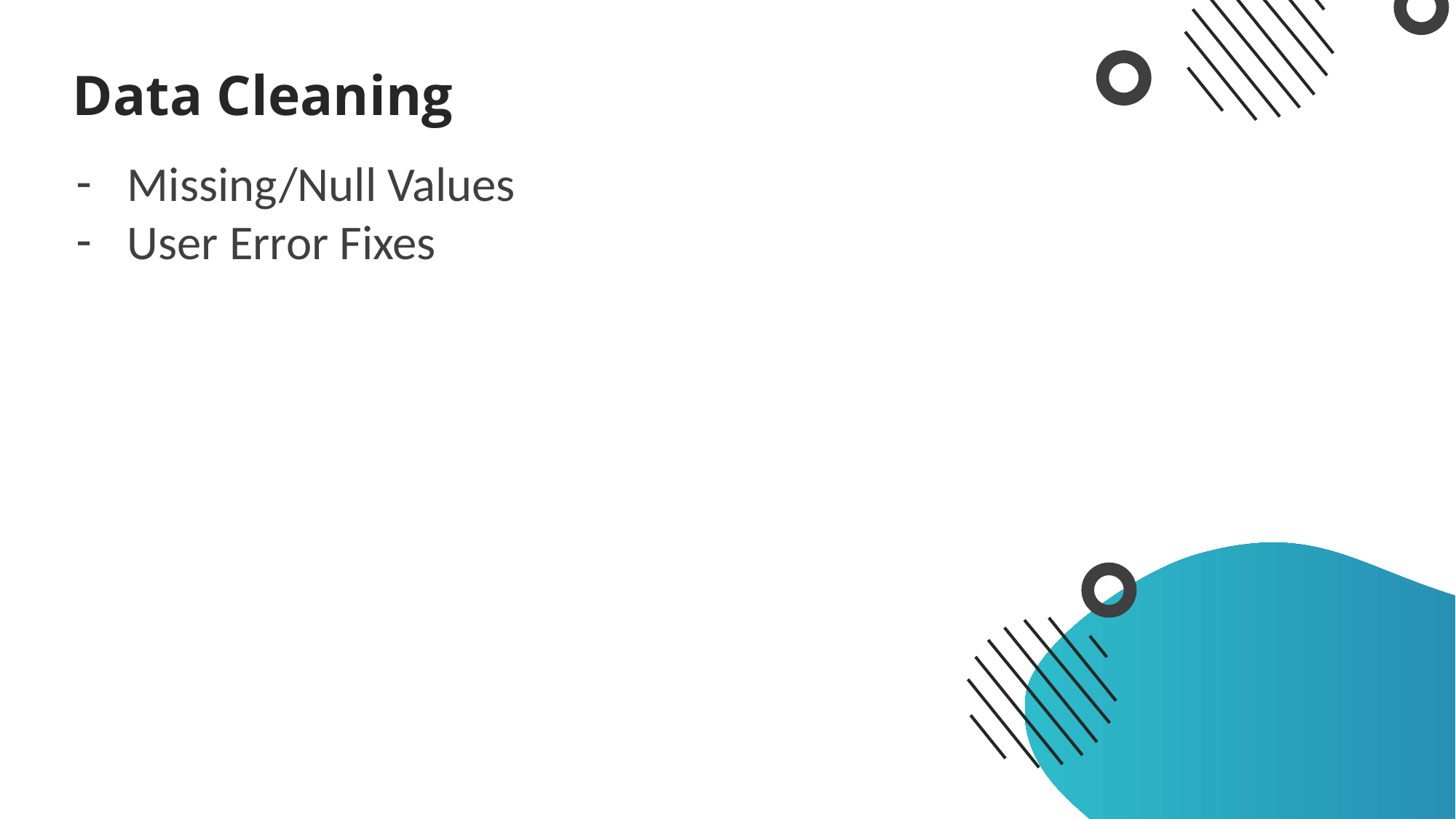

# Data Cleaning
Missing/Null Values
User Error Fixes